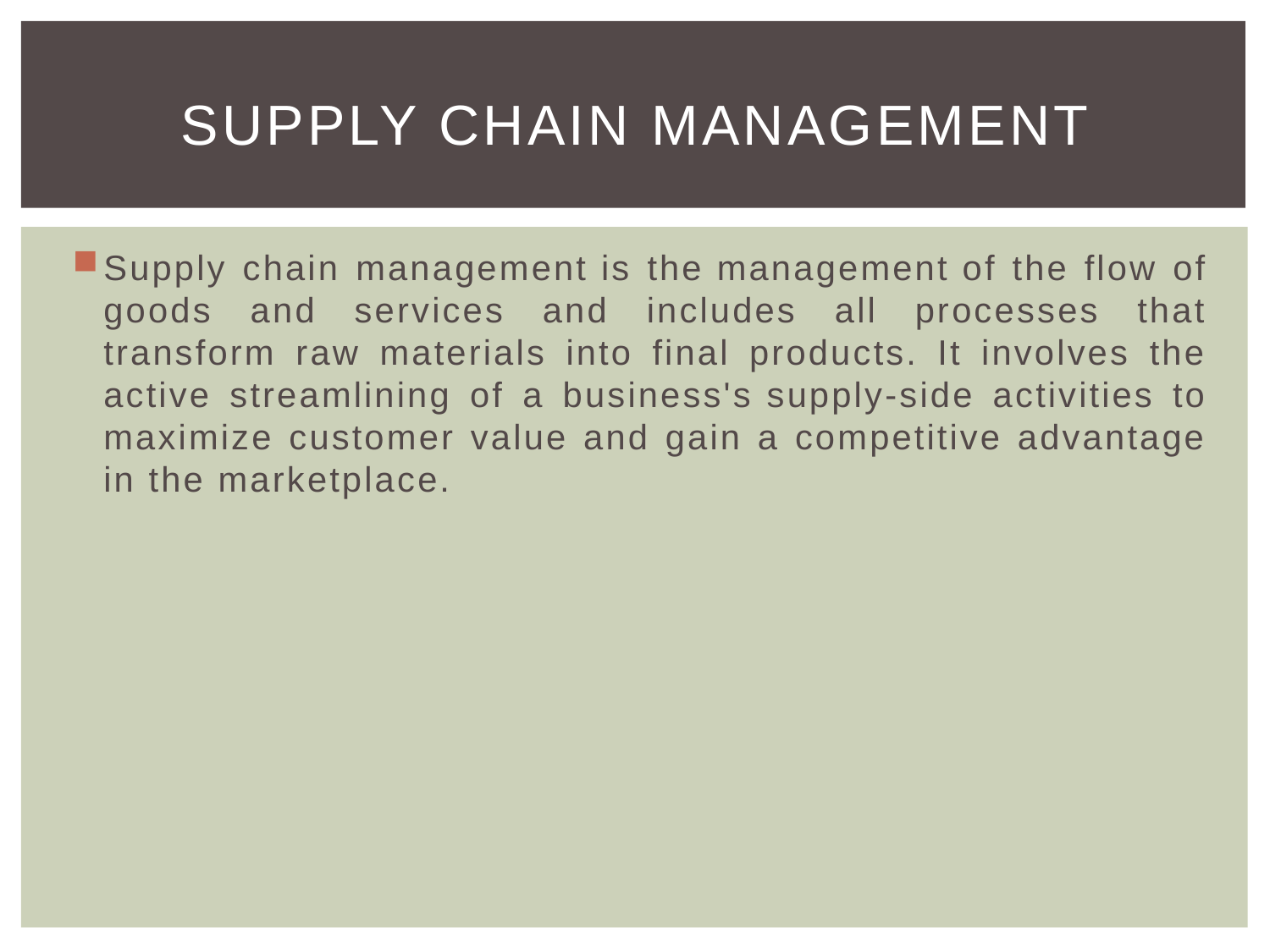

# Supply chain management
Supply chain management is the management of the flow of goods and services and includes all processes that transform raw materials into final products. It involves the active streamlining of a business's supply-side activities to maximize customer value and gain a competitive advantage in the marketplace.